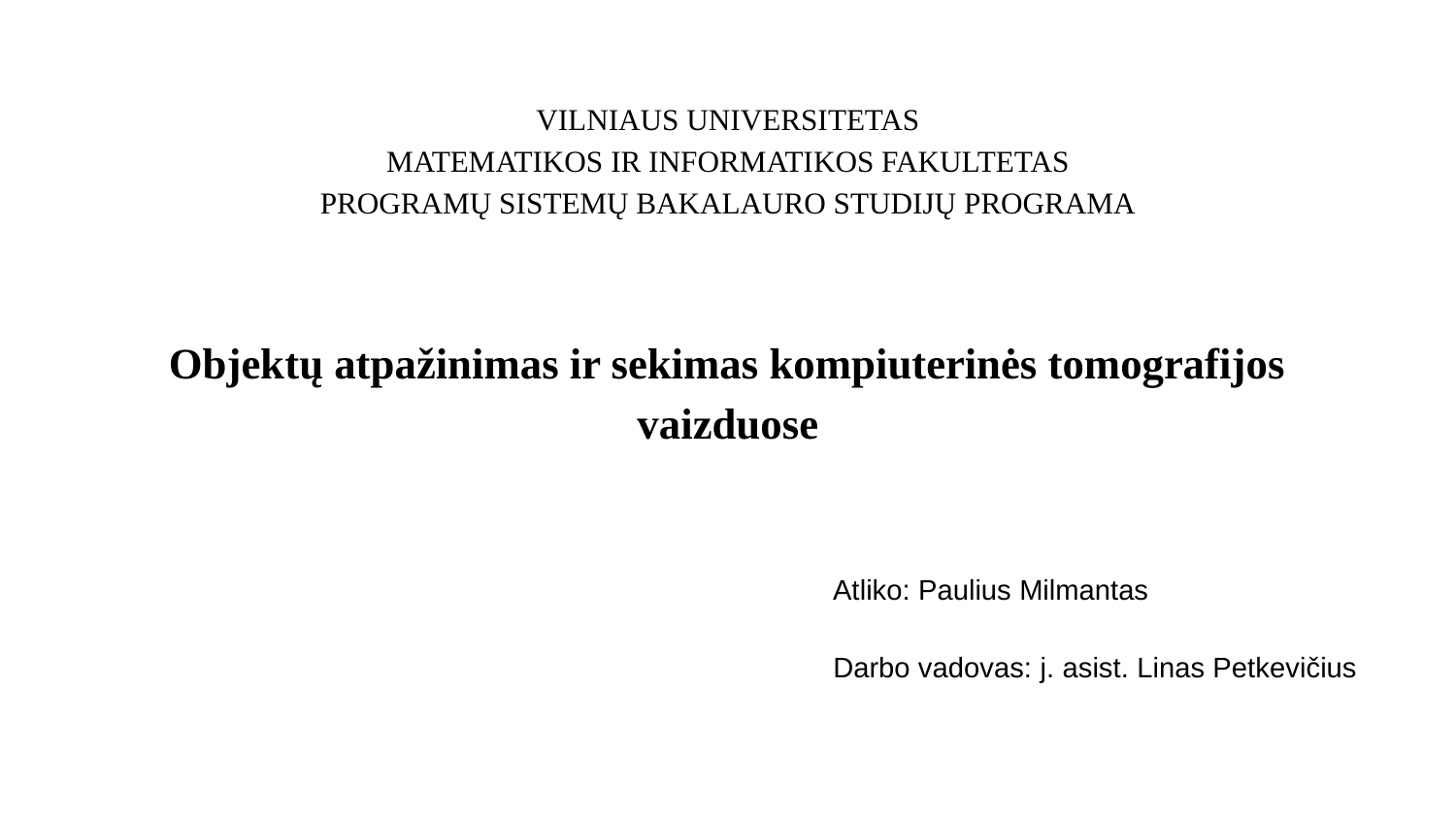

# VILNIAUS UNIVERSITETAS
MATEMATIKOS IR INFORMATIKOS FAKULTETAS
PROGRAMŲ SISTEMŲ BAKALAURO STUDIJŲ PROGRAMA
Objektų atpažinimas ir sekimas kompiuterinės tomografijos
vaizduose
Atliko: Paulius Milmantas
Darbo vadovas: j. asist. Linas Petkevičius